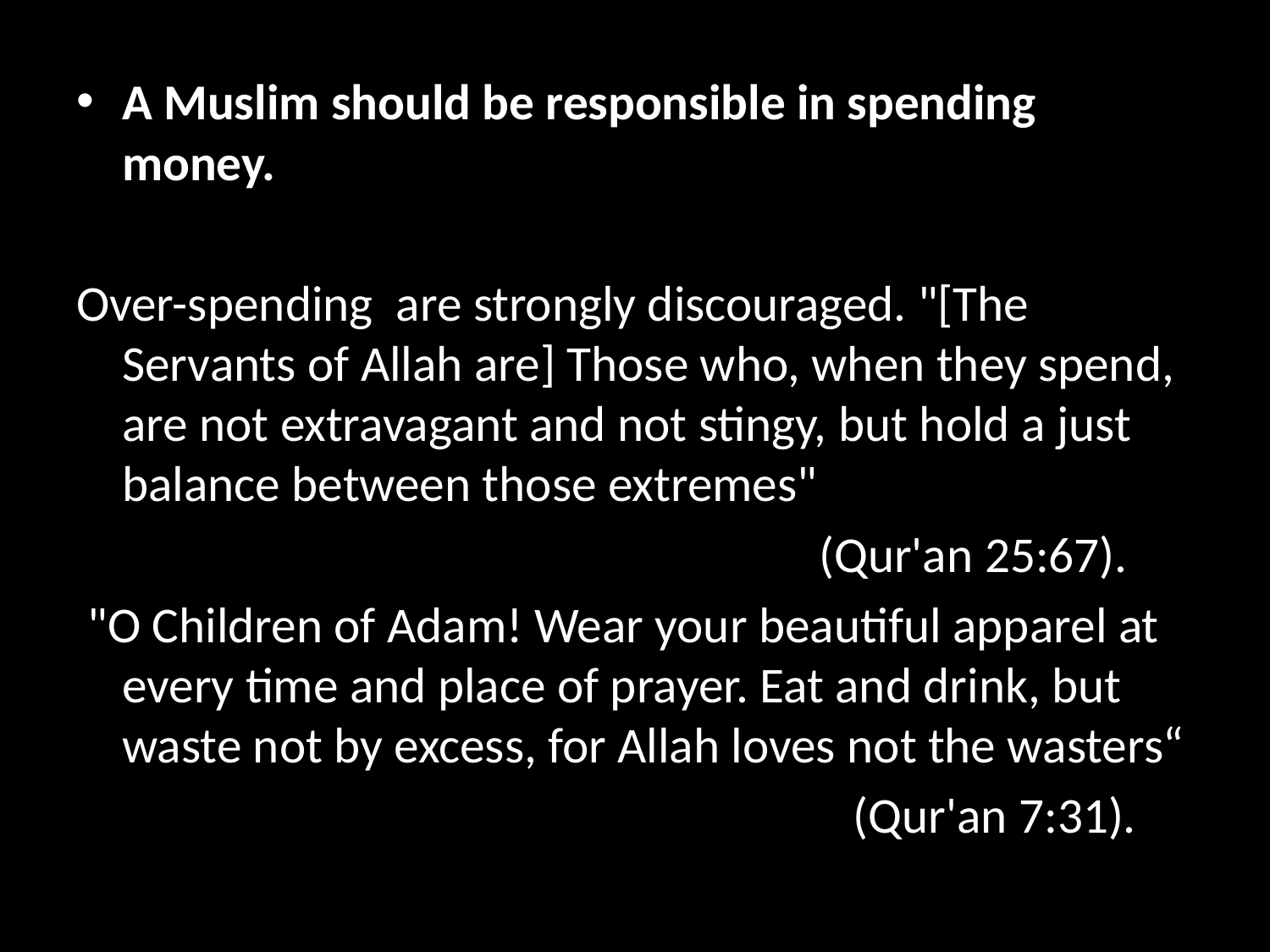

A Muslim should be responsible in spending money.

Over-spending  are strongly discouraged. "[The Servants of Allah are] Those who, when they spend, are not extravagant and not stingy, but hold a just balance between those extremes"
                                                                 (Qur'an 25:67).
 "O Children of Adam! Wear your beautiful apparel at every time and place of prayer. Eat and drink, but waste not by excess, for Allah loves not the wasters“
                                                                    (Qur'an 7:31).